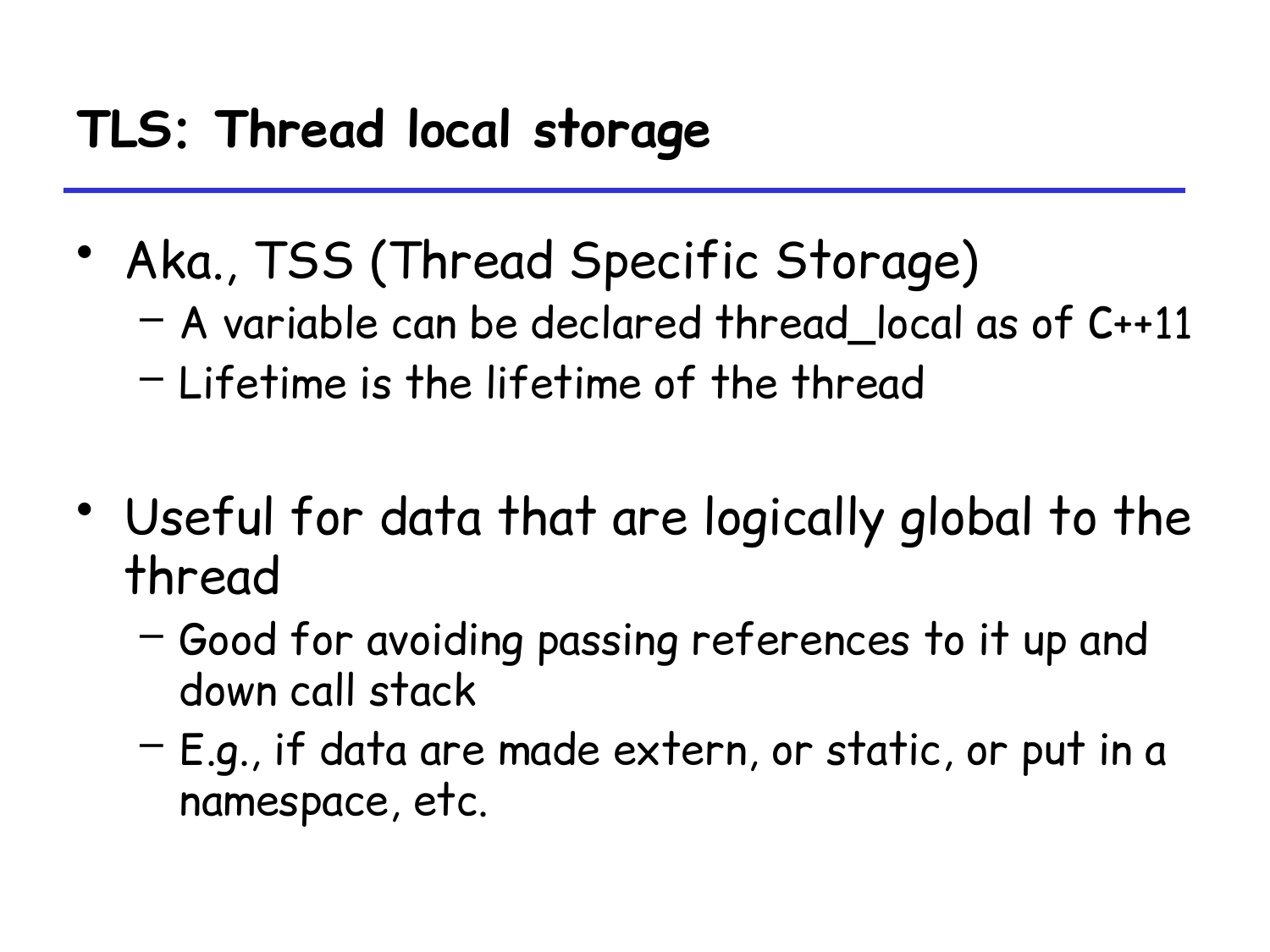

# TLS: Thread local storage
Aka., TSS (Thread Specific Storage)
A variable can be declared thread_local as of C++11
Lifetime is the lifetime of the thread

Useful for data that are logically global to the thread
Good for avoiding passing references to it up and down call stack
E.g., if data are made extern, or static, or put in a namespace, etc.

42